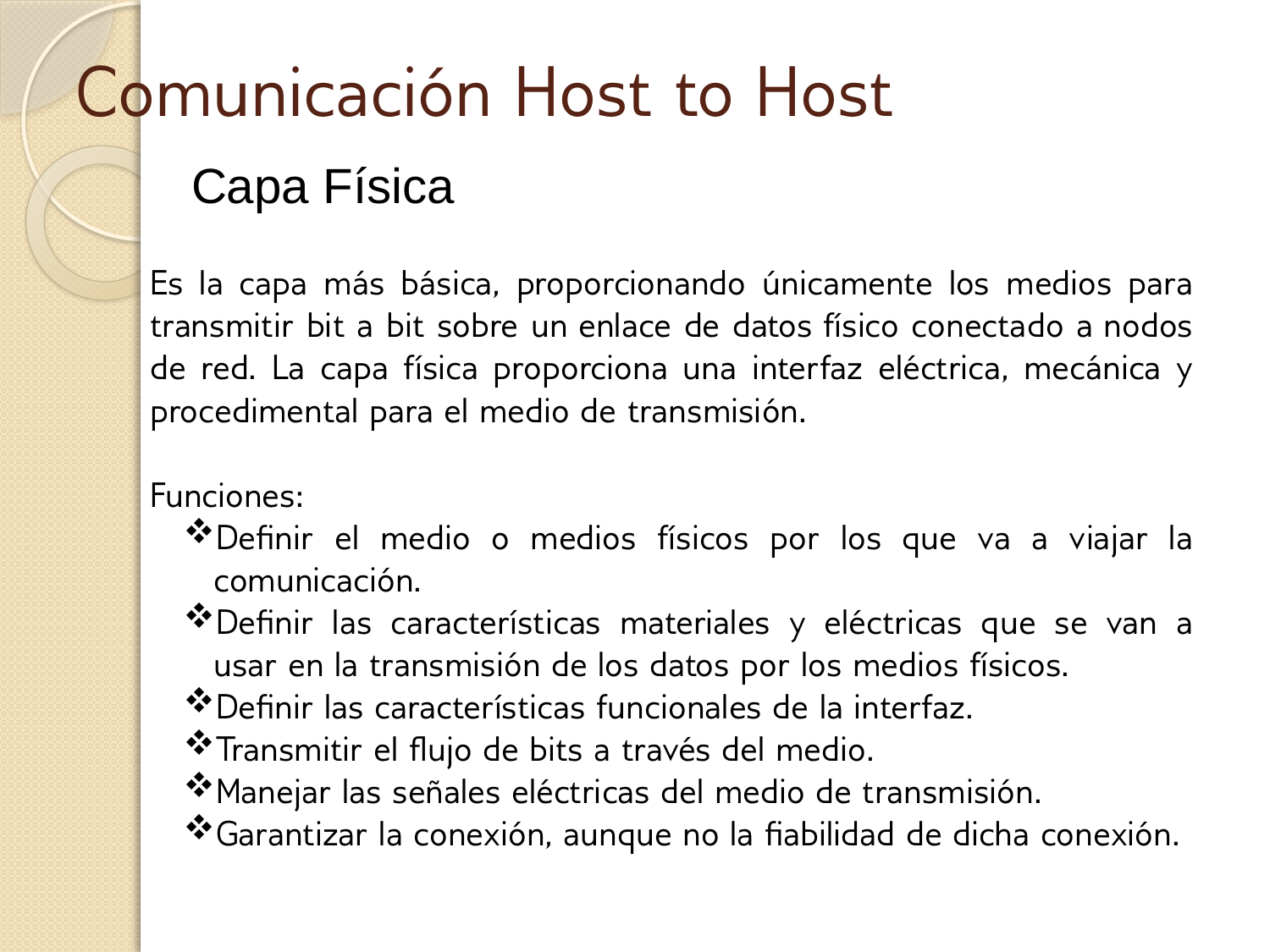

# Comunicación Host to Host
Capa Física

Es la capa más básica, proporcionando únicamente los medios para transmitir bit a bit sobre un enlace de datos físico conectado a nodos de red. La capa física proporciona una interfaz eléctrica, mecánica y procedimental para el medio de transmisión.

Funciones:
Definir el medio o medios físicos por los que va a viajar la comunicación.
Definir las características materiales y eléctricas que se van a usar en la transmisión de los datos por los medios físicos.
Definir las características funcionales de la interfaz.
Transmitir el flujo de bits a través del medio.
Manejar las señales eléctricas del medio de transmisión.
Garantizar la conexión, aunque no la fiabilidad de dicha conexión.